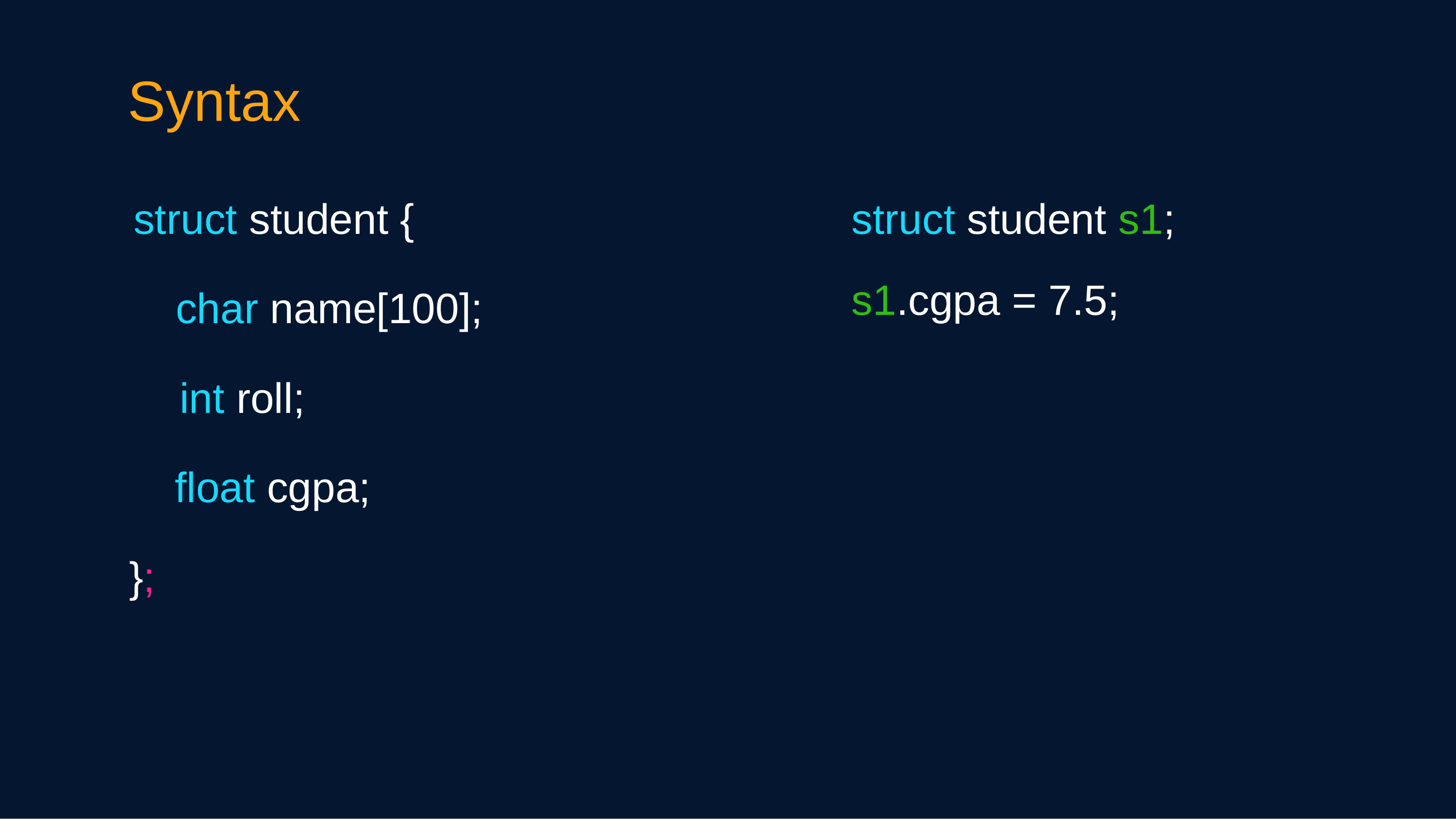

Syntax
struct student {
struct student s1;
s1.cgpa = 7.5;
    char name[100];
    int roll;
    float cgpa;
};